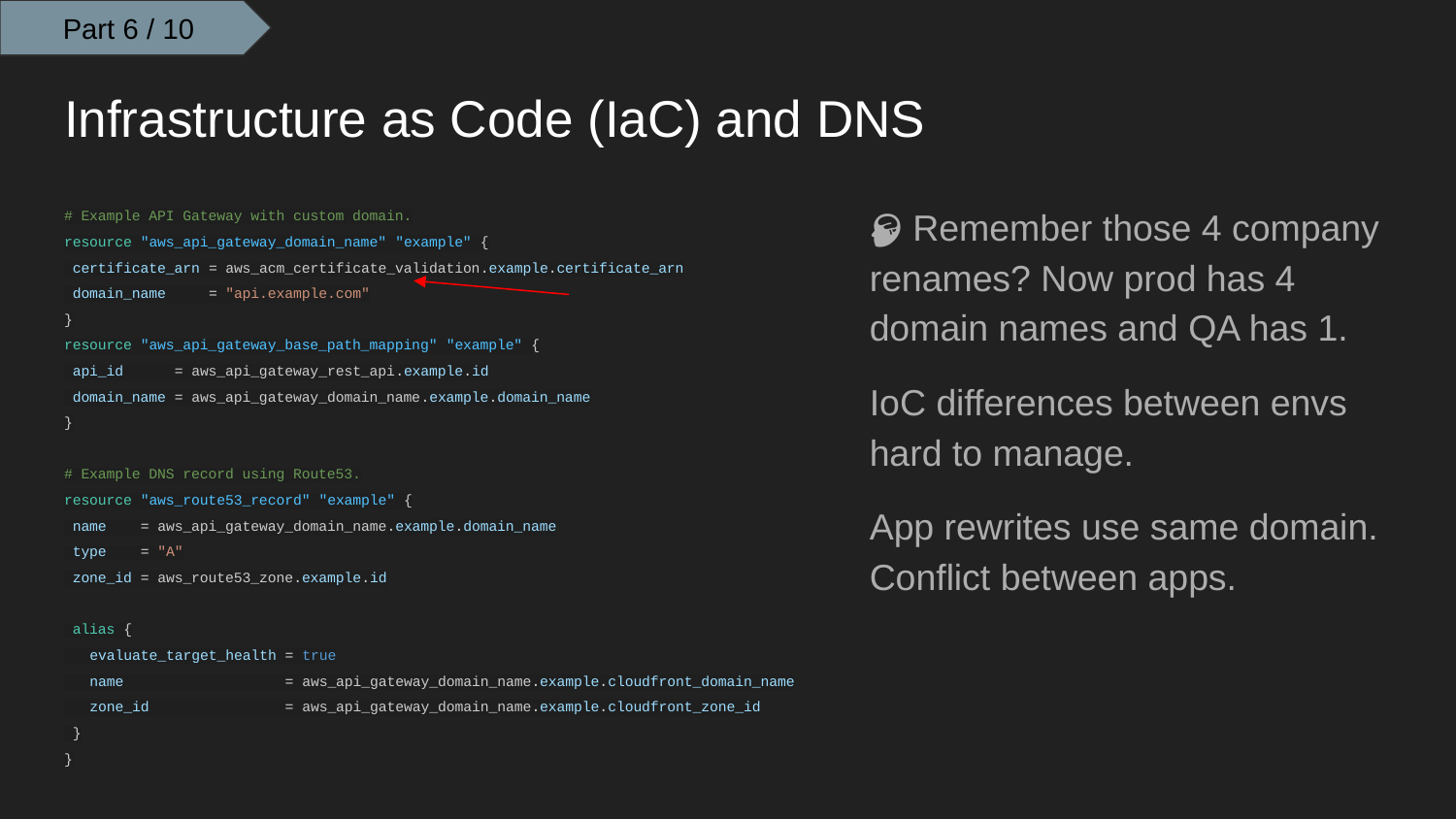

Part 6 / 10
# Infrastructure as Code (IaC) and DNS
# Example API Gateway with custom domain.
resource "aws_api_gateway_domain_name" "example" {
 certificate_arn = aws_acm_certificate_validation.example.certificate_arn
 domain_name     = "api.example.com"
}
resource "aws_api_gateway_base_path_mapping" "example" {
 api_id      = aws_api_gateway_rest_api.example.id
 domain_name = aws_api_gateway_domain_name.example.domain_name
}

# Example DNS record using Route53.
resource "aws_route53_record" "example" {
 name    = aws_api_gateway_domain_name.example.domain_name
 type    = "A"
 zone_id = aws_route53_zone.example.id

 alias {
   evaluate_target_health = true
   name                   = aws_api_gateway_domain_name.example.cloudfront_domain_name
   zone_id                = aws_api_gateway_domain_name.example.cloudfront_zone_id
 }
}
🧠 Remember those 4 company renames? Now prod has 4 domain names and QA has 1.
IoC differences between envs hard to manage.
App rewrites use same domain.
Conflict between apps.